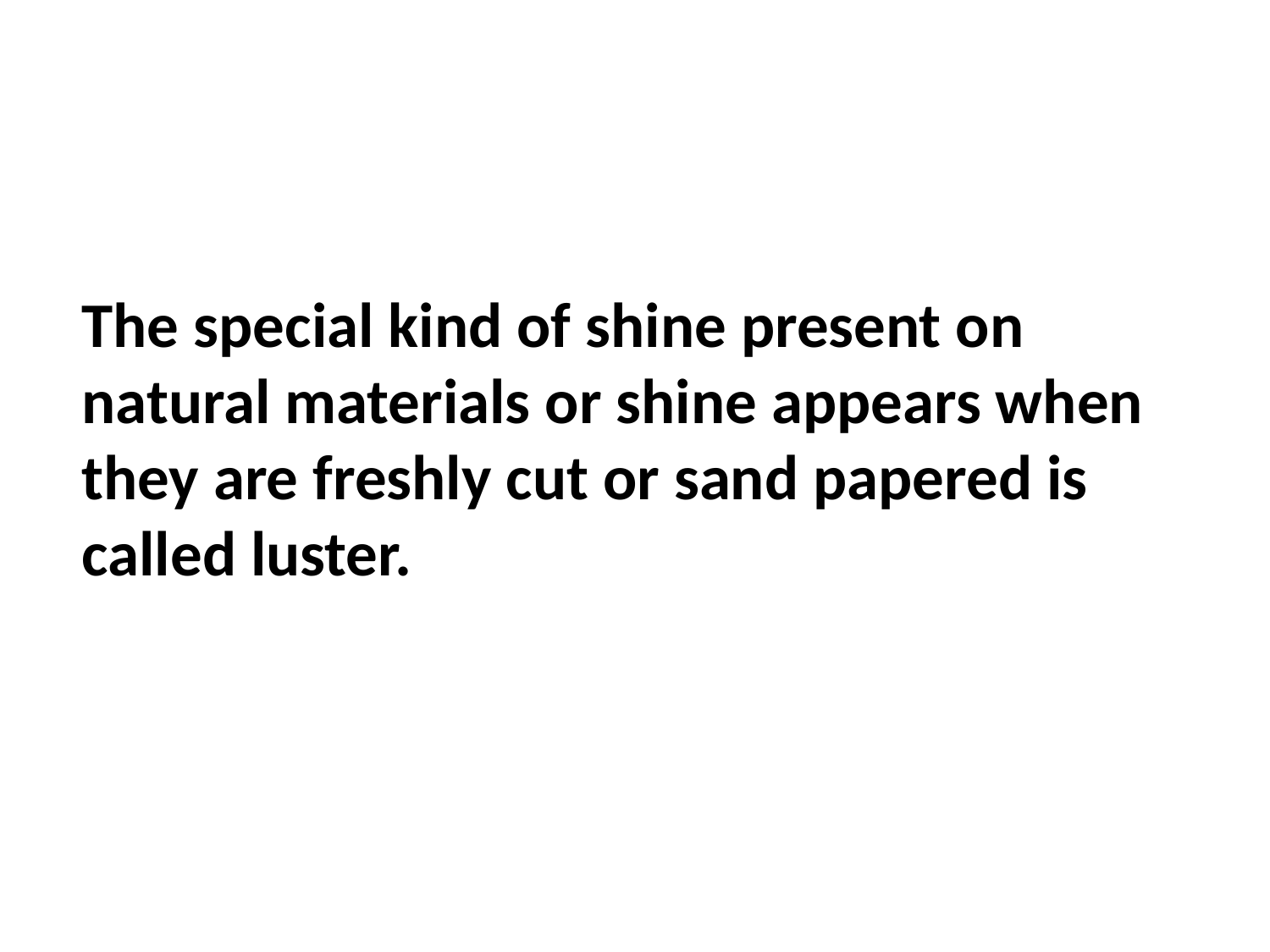

The special kind of shine present on natural materials or shine appears when they are freshly cut or sand papered is called luster.